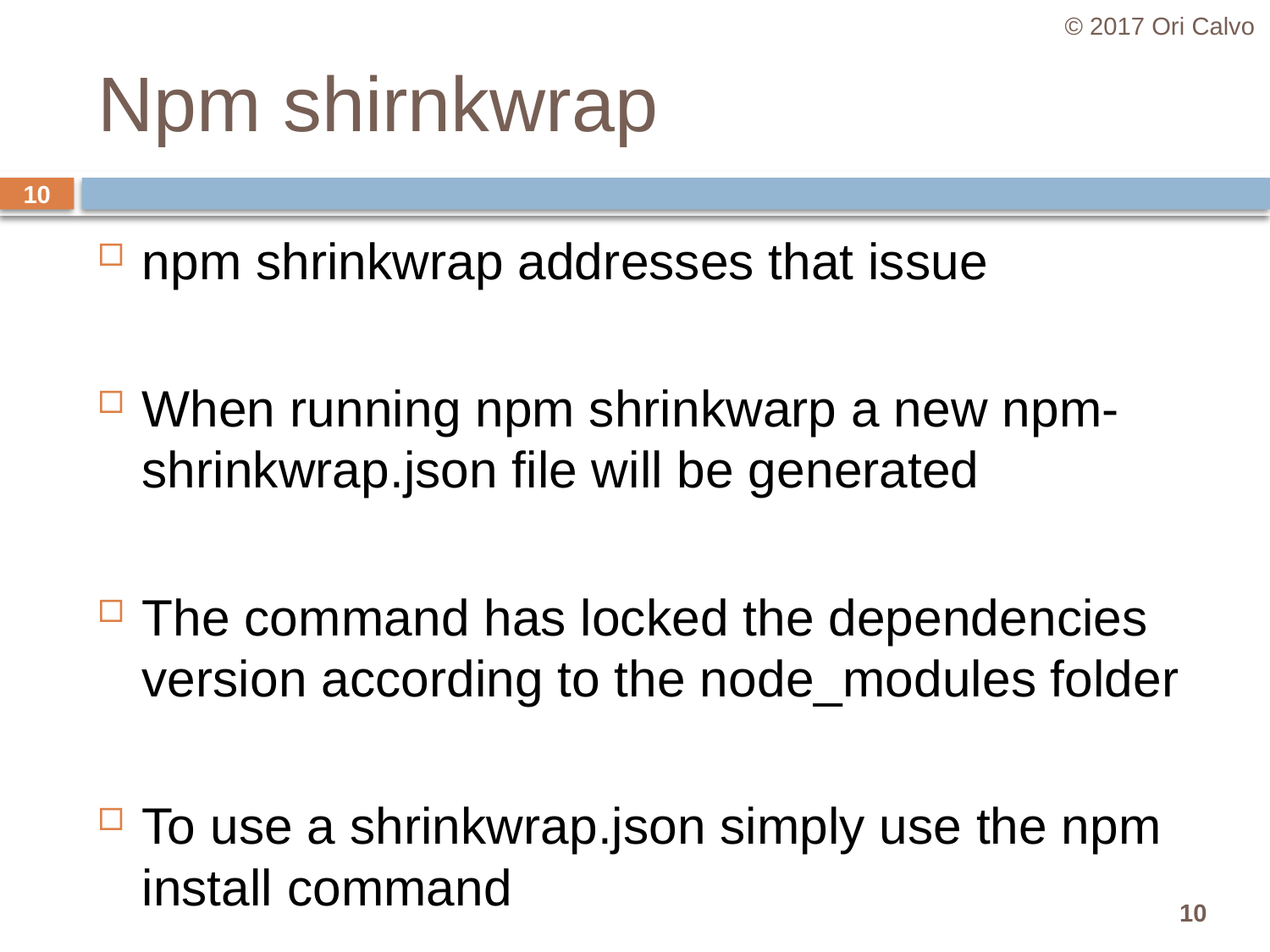

© 2017 Ori Calvo
# Npm shirnkwrap
10
npm shrinkwrap addresses that issue

When running npm shrinkwarp a new npm-shrinkwrap.json file will be generated

The command has locked the dependencies version according to the node_modules folder

To use a shrinkwrap.json simply use the npm install command